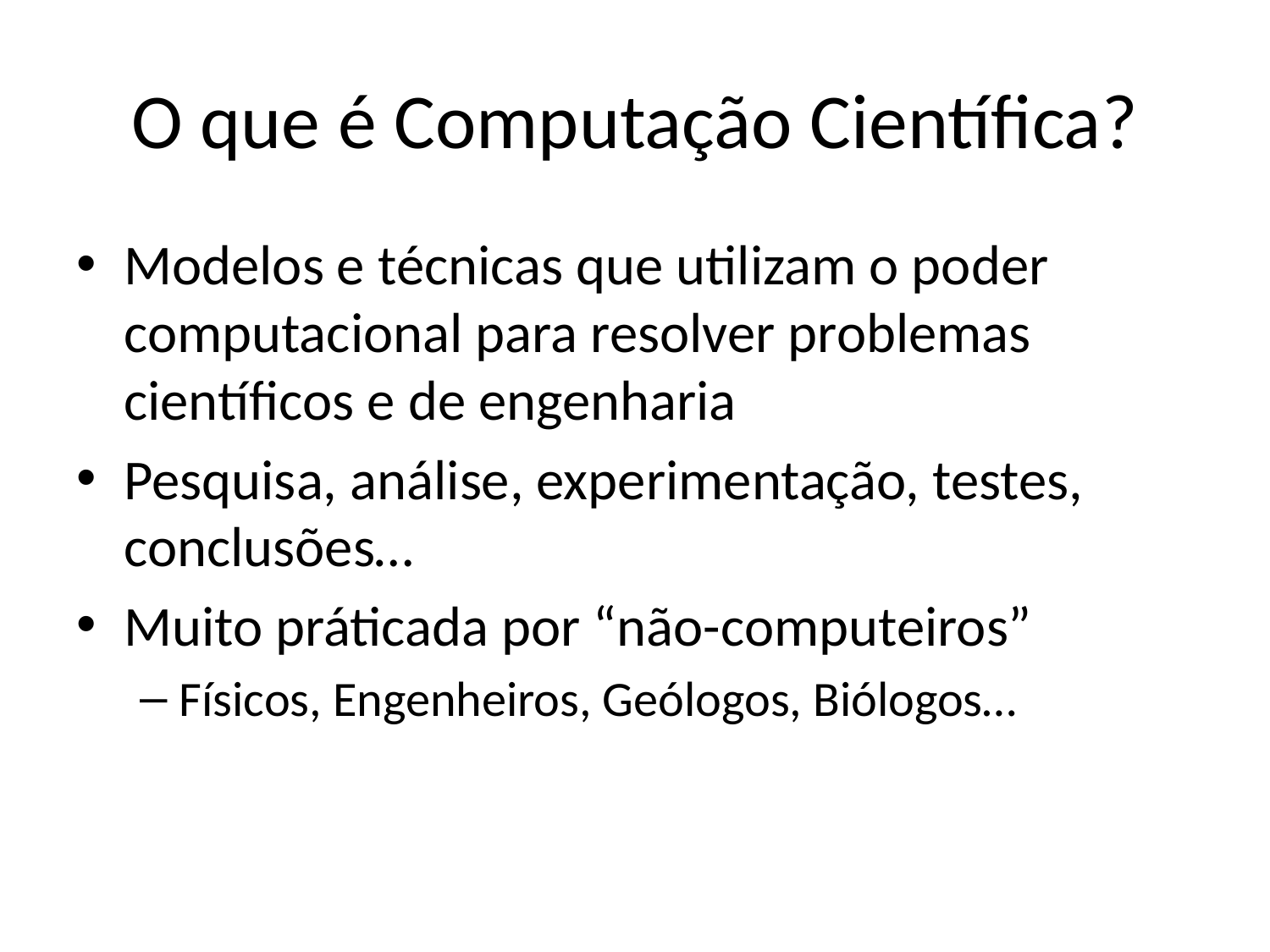

# O que é Computação Científica?
Modelos e técnicas que utilizam o poder computacional para resolver problemas científicos e de engenharia
Pesquisa, análise, experimentação, testes, conclusões…
Muito práticada por “não-computeiros”
Físicos, Engenheiros, Geólogos, Biólogos…